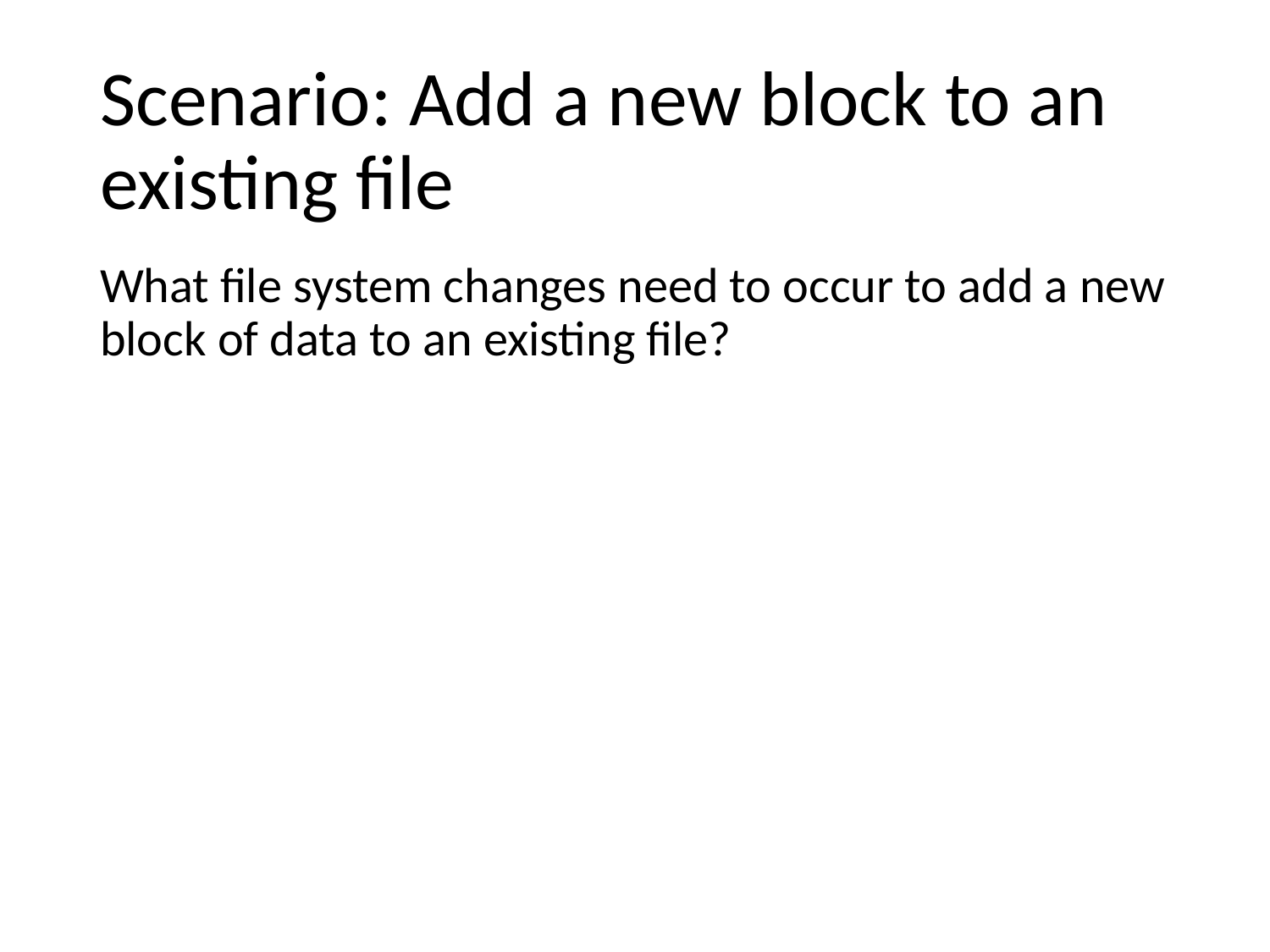

# Scenario: Add a new block to an existing file
What file system changes need to occur to add a new block of data to an existing file?